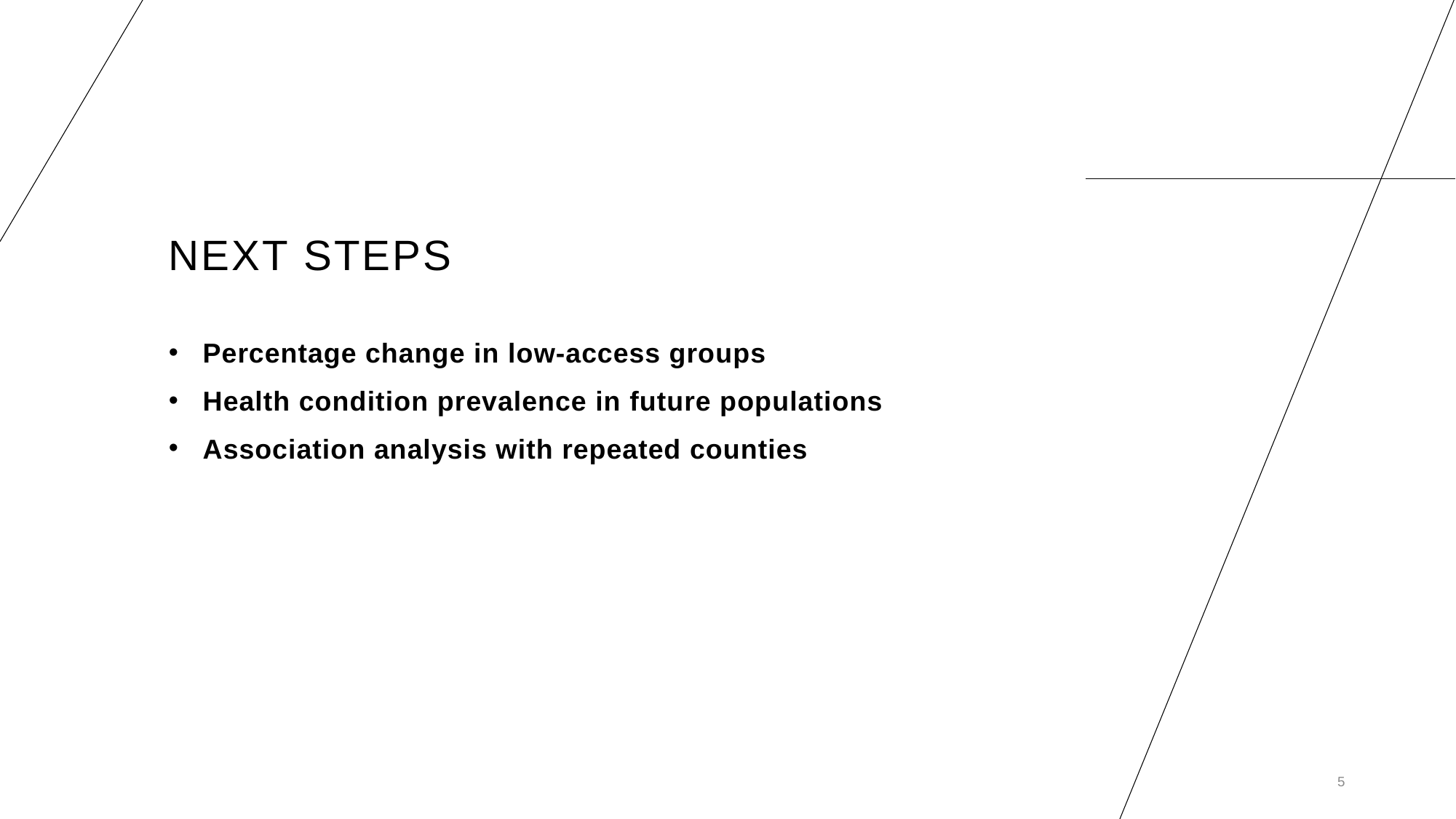

# Next Steps
Percentage change in low-access groups
Health condition prevalence in future populations
Association analysis with repeated counties

5